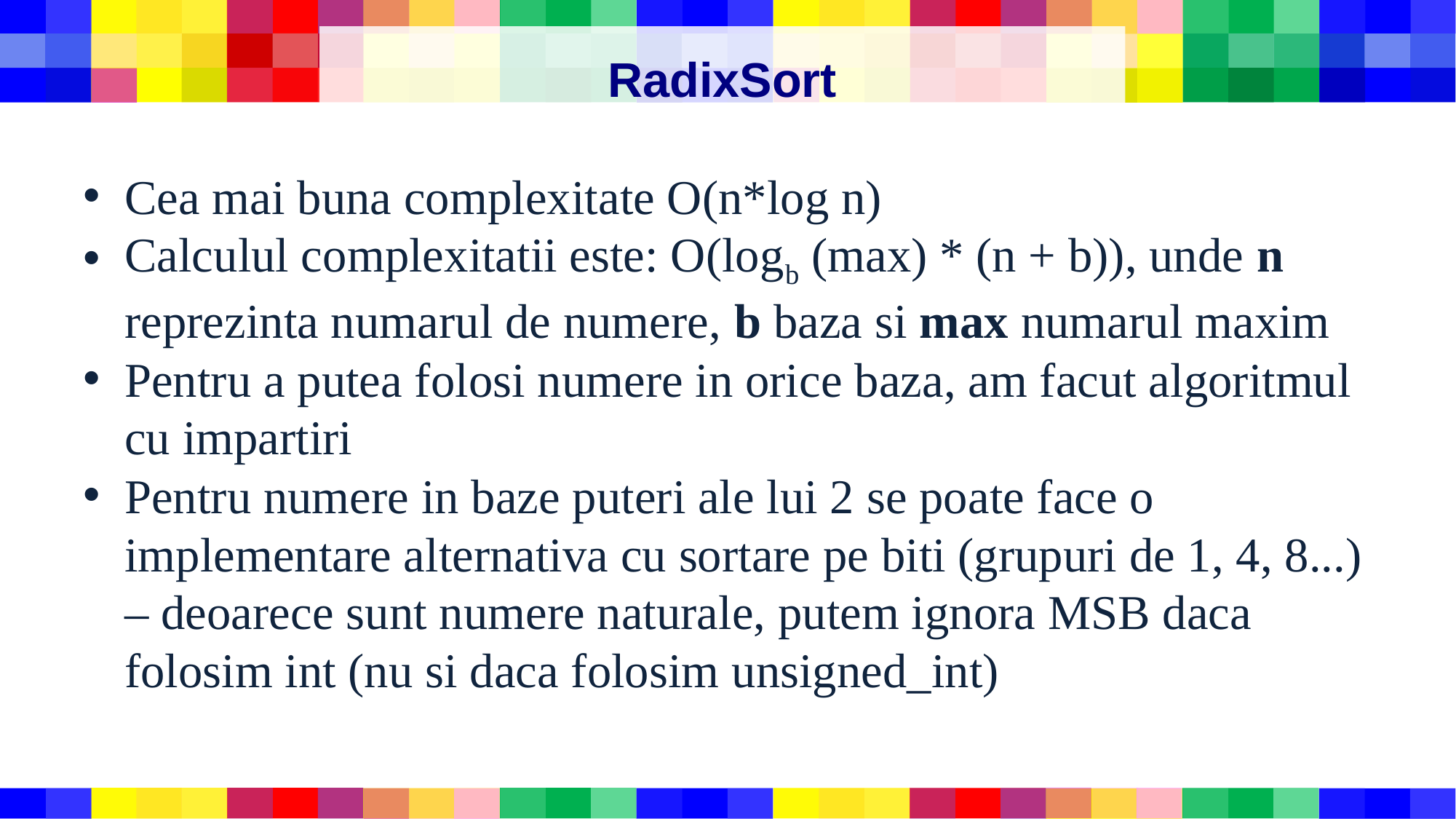

# RadixSort
Cea mai buna complexitate O(n*log n)
Calculul complexitatii este: O(logb (max) * (n + b)), unde n reprezinta numarul de numere, b baza si max numarul maxim
Pentru a putea folosi numere in orice baza, am facut algoritmul cu impartiri
Pentru numere in baze puteri ale lui 2 se poate face o implementare alternativa cu sortare pe biti (grupuri de 1, 4, 8...) – deoarece sunt numere naturale, putem ignora MSB daca folosim int (nu si daca folosim unsigned_int)